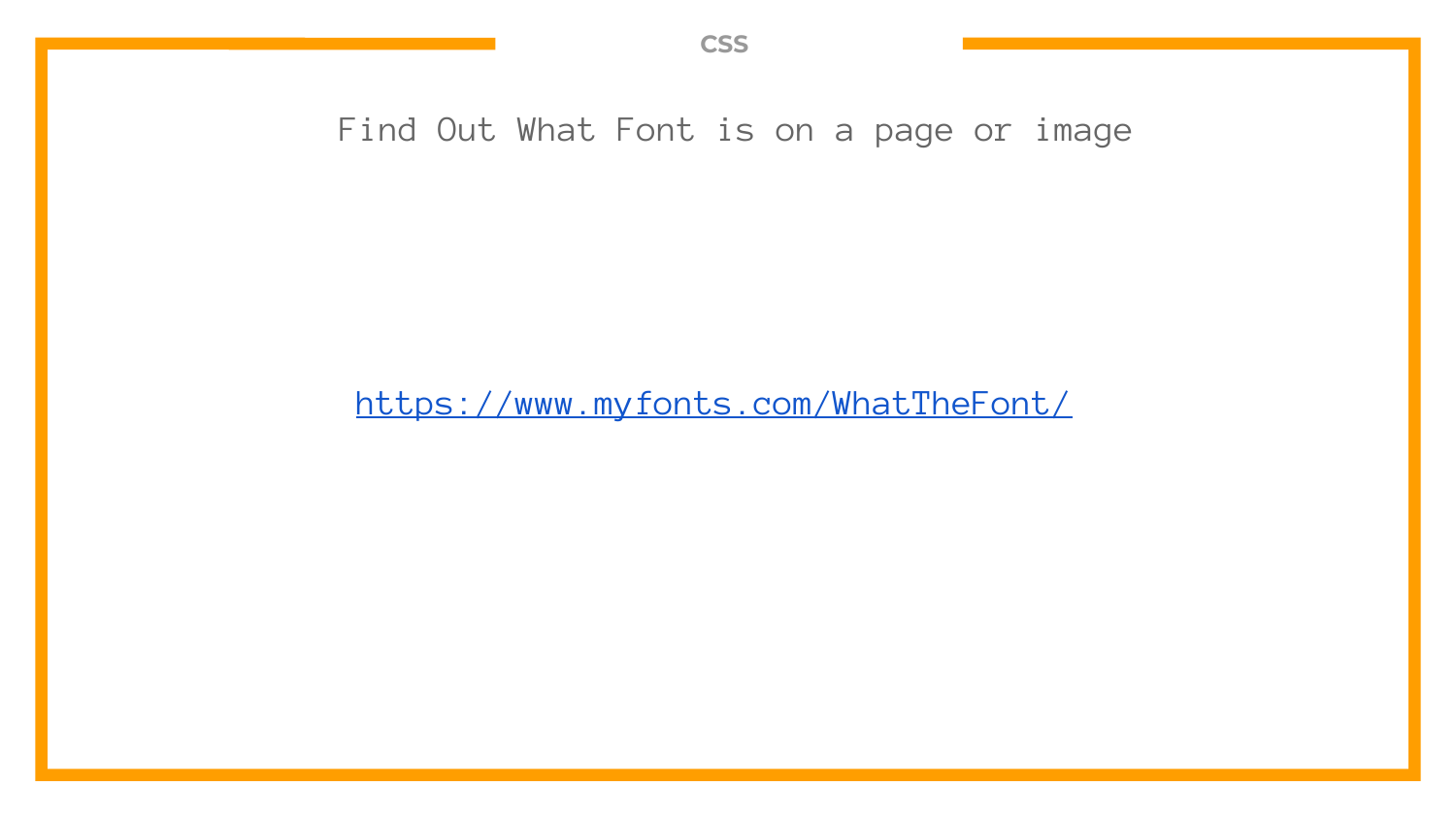

# CSS
Find Out What Font is on a page or image
https://www.myfonts.com/WhatTheFont/